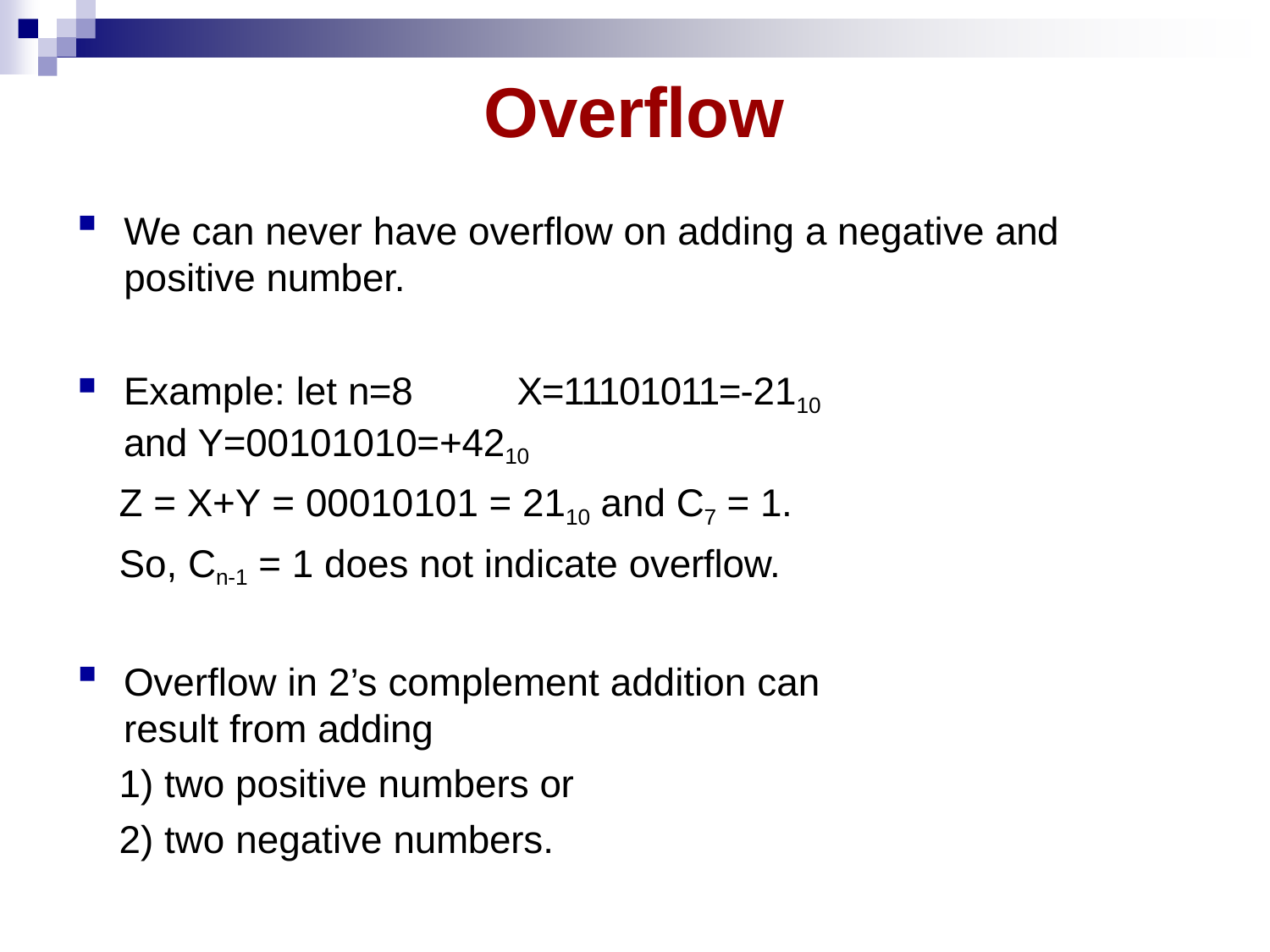

# Overflow
We can never have overflow on adding a negative and positive number.

Example: let n=8	X=11101011=-2110 and Y=00101010=+4210
Z = X+Y = 00010101 = 2110 and C7 = 1.
So, Cn-1 = 1 does not indicate overflow.

Overflow in 2’s complement addition can result from adding
two positive numbers or
two negative numbers.